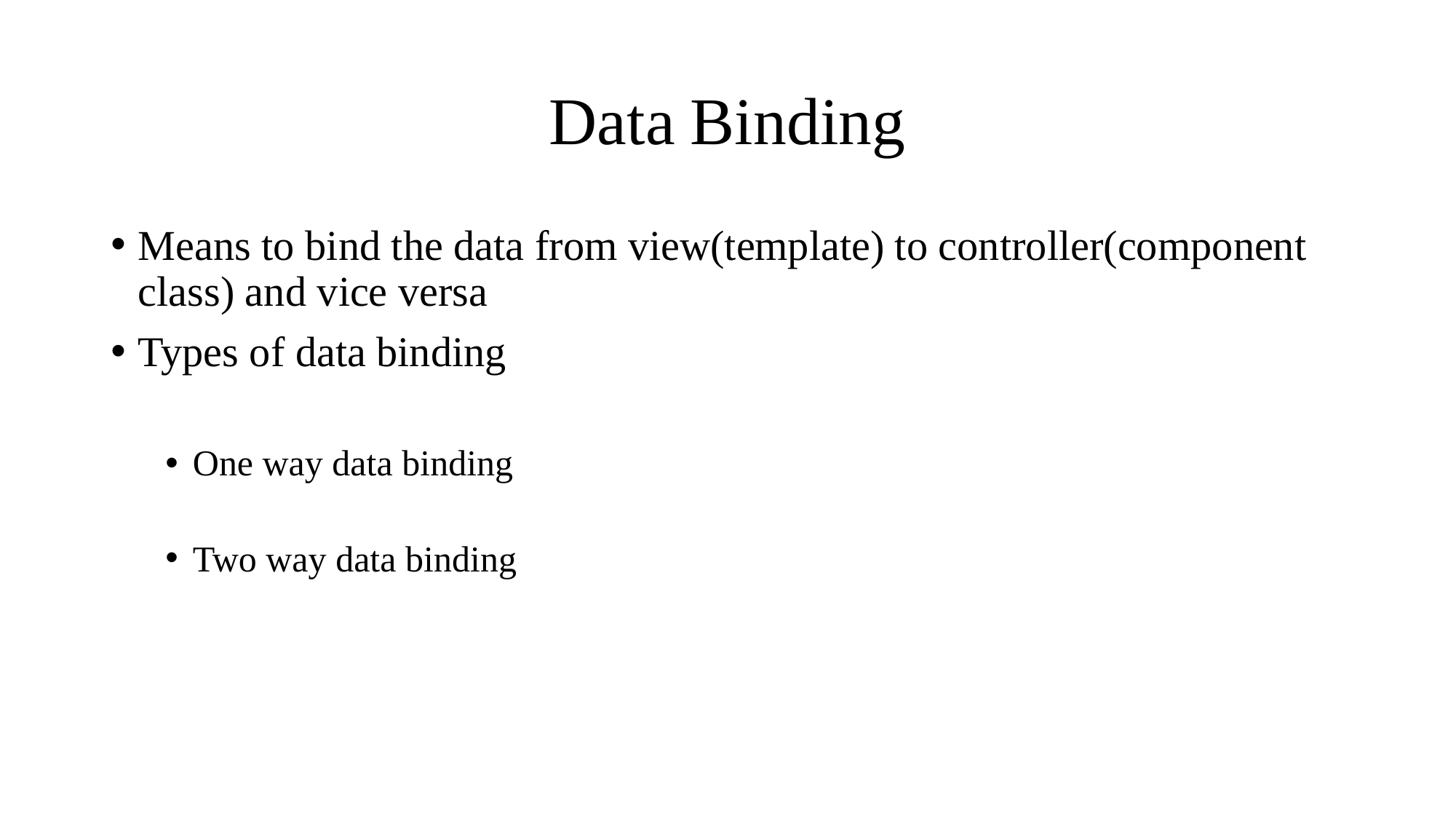

# Data Binding
Means to bind the data from view(template) to controller(component class) and vice versa
Types of data binding

One way data binding
Two way data binding